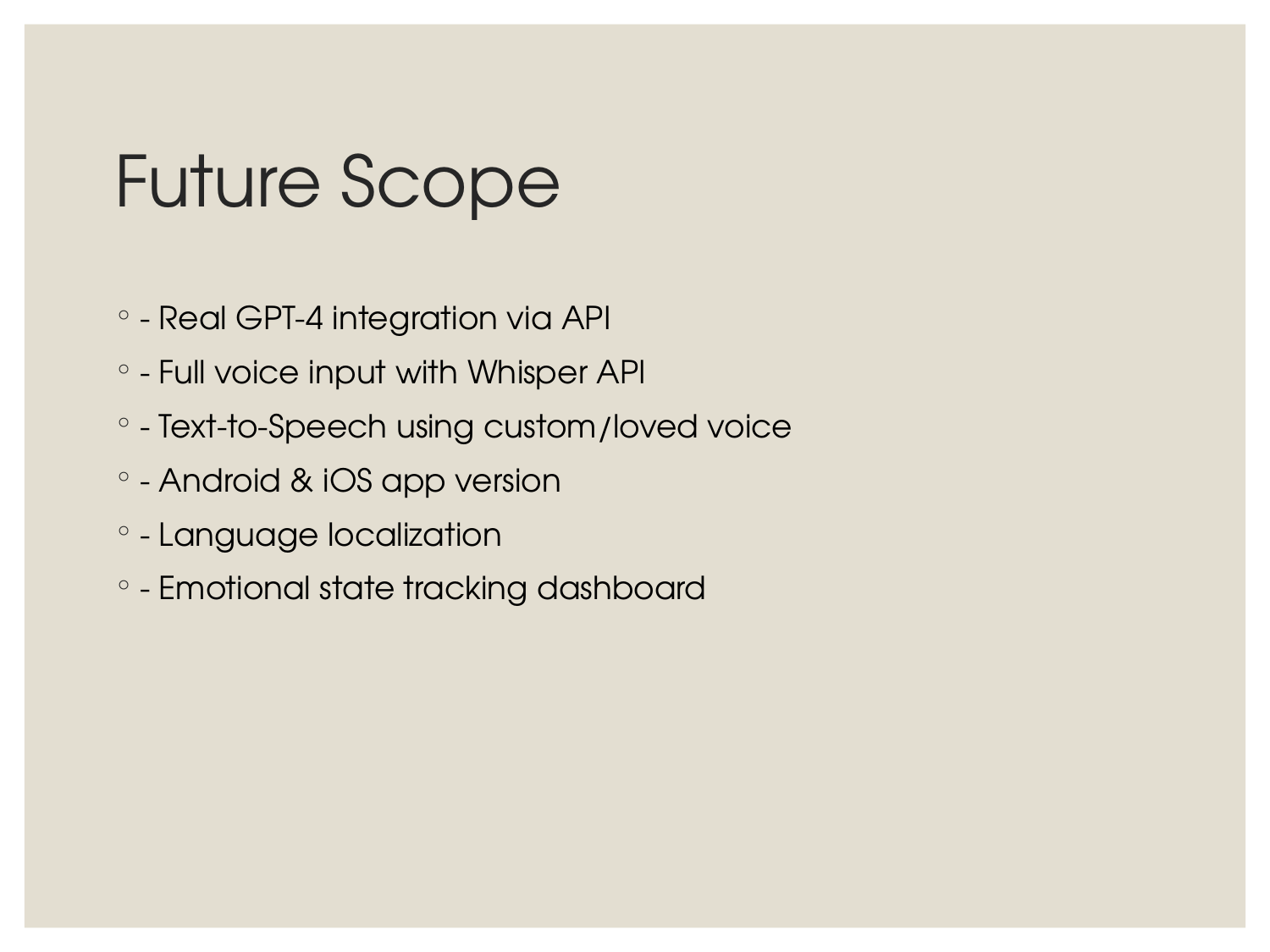

# Future Scope
- Real GPT-4 integration via API
- Full voice input with Whisper API
- Text-to-Speech using custom/loved voice
- Android & iOS app version
- Language localization
- Emotional state tracking dashboard